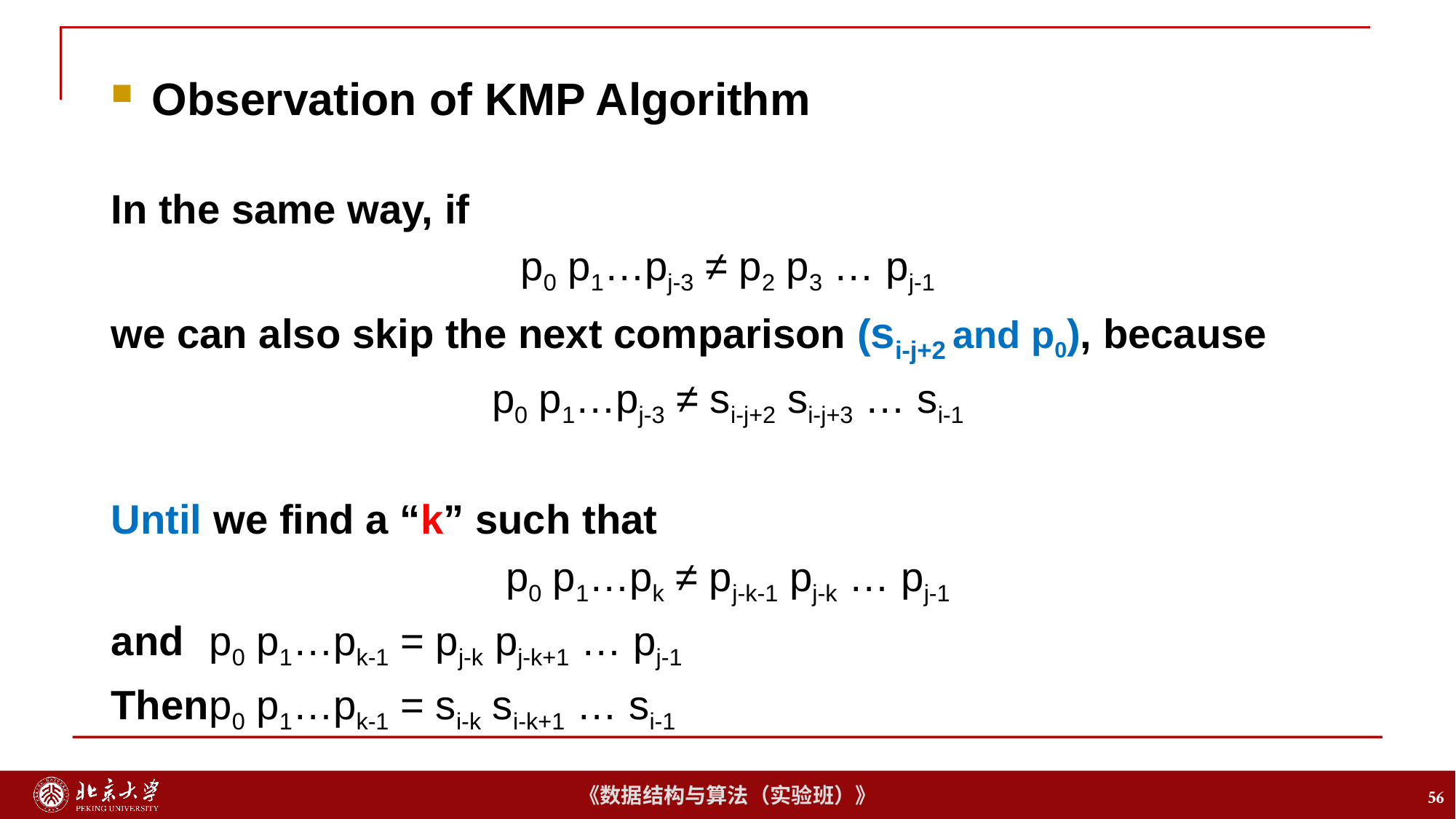

In the same way, if
p0 p1…pj-3 ≠ p2 p3 … pj-1
we can also skip the next comparison (si-j+2 and p0), because
p0 p1…pj-3 ≠ si-j+2 si-j+3 … si-1

Until we find a “k” such that
p0 p1…pk ≠ pj-k-1 pj-k … pj-1
and	p0 p1…pk-1 = pj-k pj-k+1 … pj-1
Then	p0 p1…pk-1 = si-k si-k+1 … si-1

Observation of KMP Algorithm
56